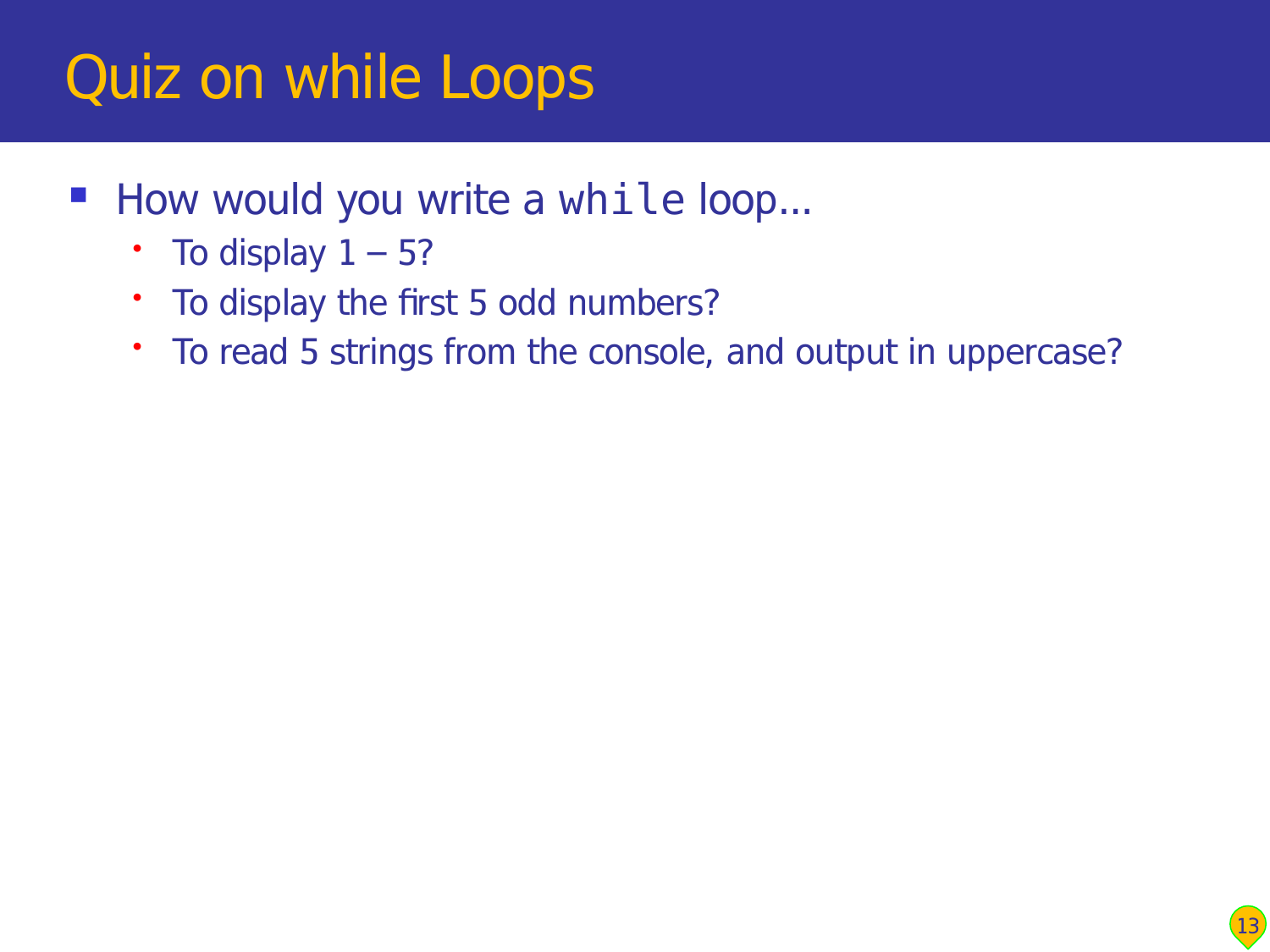

# Quiz on while Loops
How would you write a while loop…
To display 1 – 5?
To display the first 5 odd numbers?
To read 5 strings from the console, and output in uppercase?
13